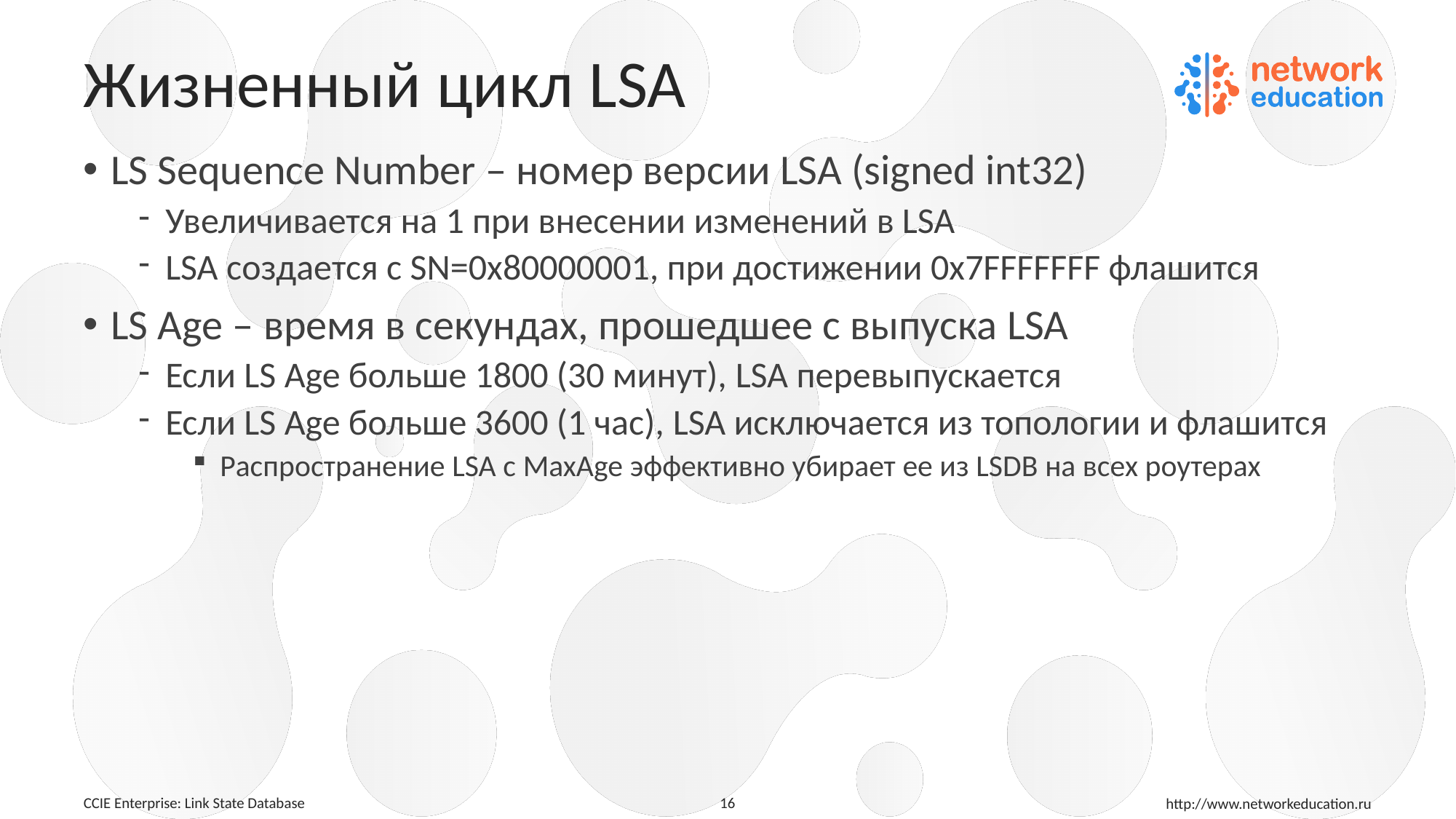

# Жизненный цикл LSA
LS Sequence Number – номер версии LSA (signed int32)
Увеличивается на 1 при внесении изменений в LSA
LSA создается с SN=0x80000001, при достижении 0x7FFFFFFF флашится
LS Age – время в секундах, прошедшее с выпуска LSA
Если LS Age больше 1800 (30 минут), LSA перевыпускается
Если LS Age больше 3600 (1 час), LSA исключается из топологии и флашится
Распространение LSA с MaxAge эффективно убирает ее из LSDB на всех роутерах

16
CCIE Enterprise: Link State Database